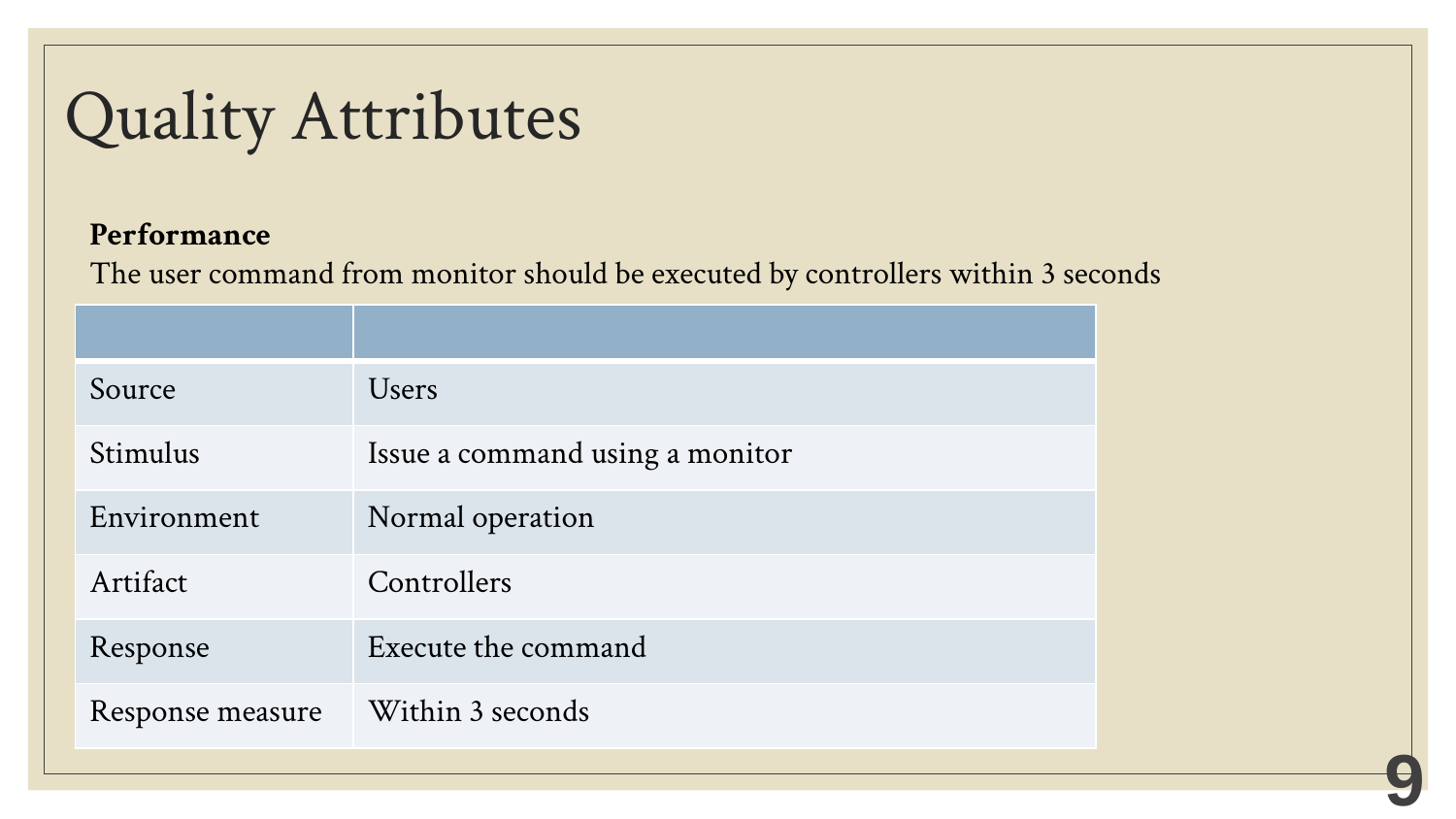

# Quality Attributes
Performance
The user command from monitor should be executed by controllers within 3 seconds
|  |  |
| --- | --- |
| Source | Users |
| Stimulus | Issue a command using a monitor |
| Environment | Normal operation |
| Artifact | Controllers |
| Response | Execute the command |
| Response measure | Within 3 seconds |
9